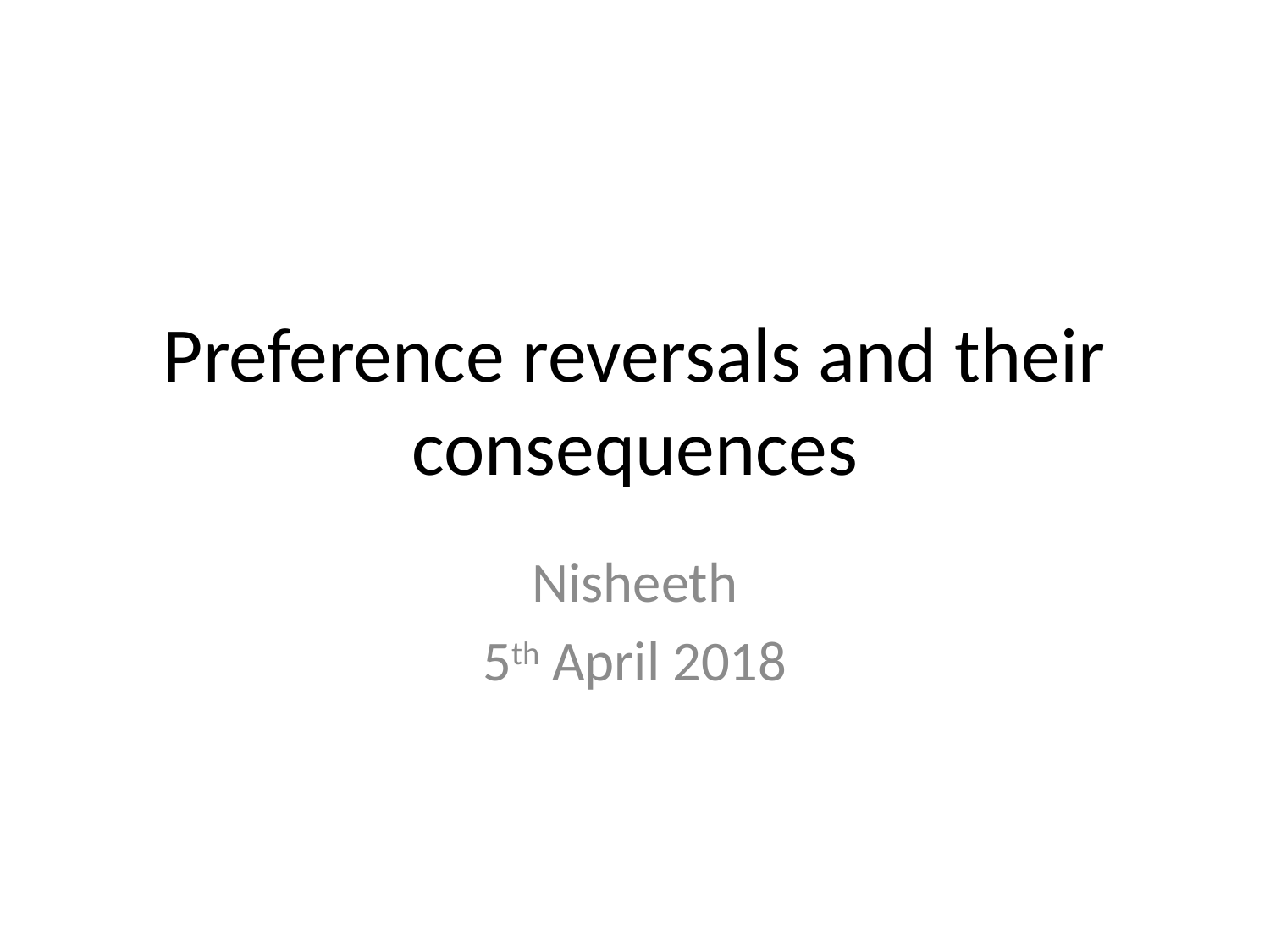

# Preference reversals and their consequences
Nisheeth
5th April 2018